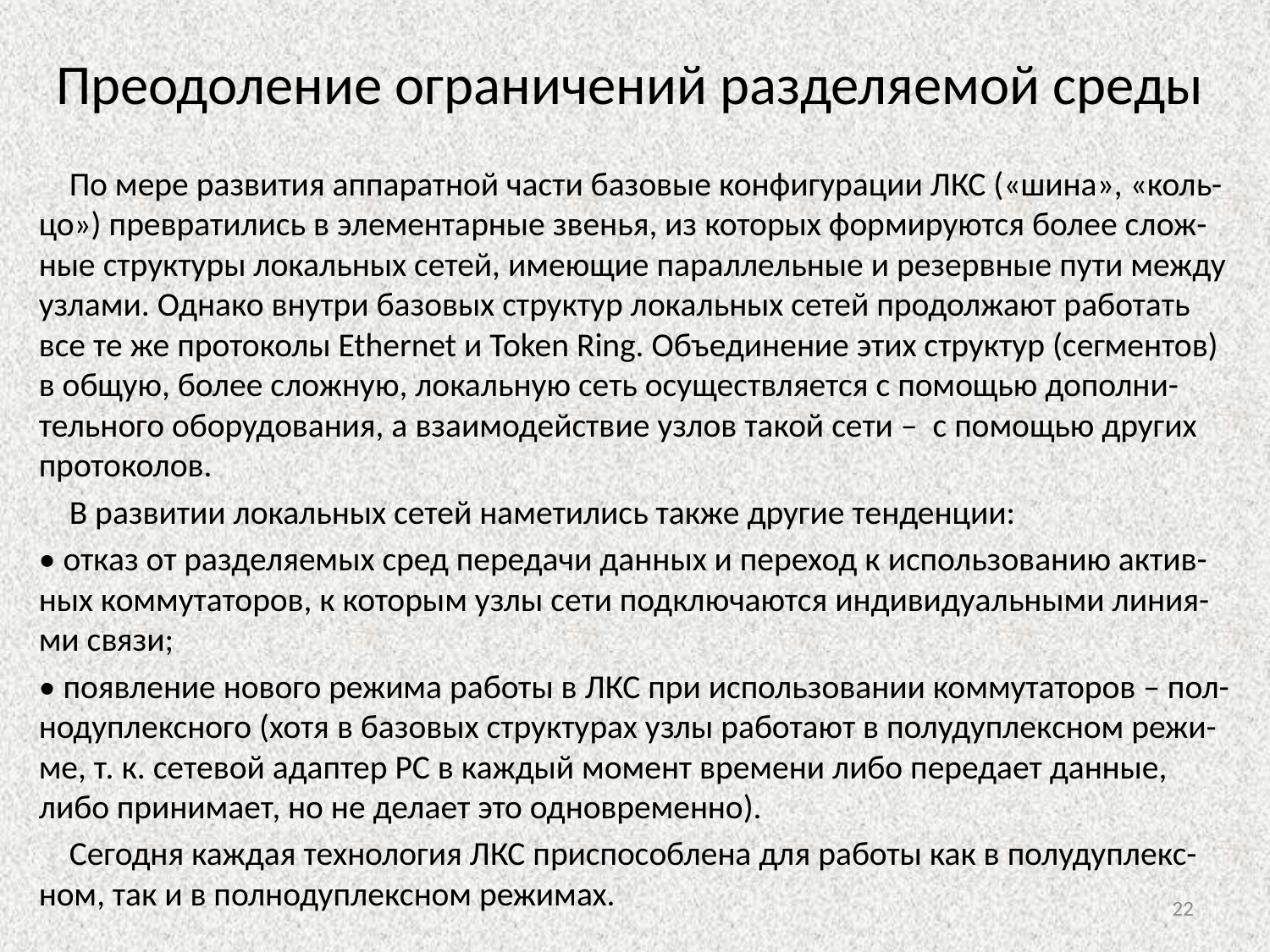

# Преодоление ограничений разделяемой среды
    По мере развития аппаратной части базовые конфигурации ЛКС («шина», «коль-цо») превратились в элементарные звенья, из которых формируются более слож-ные структуры локальных сетей, имеющие параллельные и резервные пути между узлами. Однако внутри базовых структур локальных сетей продолжают работать все те же протоколы Ethernet и Token Ring. Объединение этих структур (сегментов) в общую, более сложную, локальную сеть осуществляется с помощью дополни-тельного оборудования, а взаимодействие узлов такой сети –  с помощью других протоколов.
    В развитии локальных сетей наметились также другие тенденции:
• отказ от разделяемых сред передачи данных и переход к использованию актив-ных коммутаторов, к которым узлы сети подключаются индивидуальными линия-ми связи;
• появление нового режима работы в ЛКС при использовании коммутаторов – пол-нодуплексного (хотя в базовых структурах узлы работают в полудуплексном режи-ме, т. к. сетевой адаптер РС в каждый момент времени либо передает данные, либо принимает, но не делает это одновременно).
    Сегодня каждая технология ЛКС приспособлена для работы как в полудуплекс-ном, так и в полнодуплексном режимах.

22